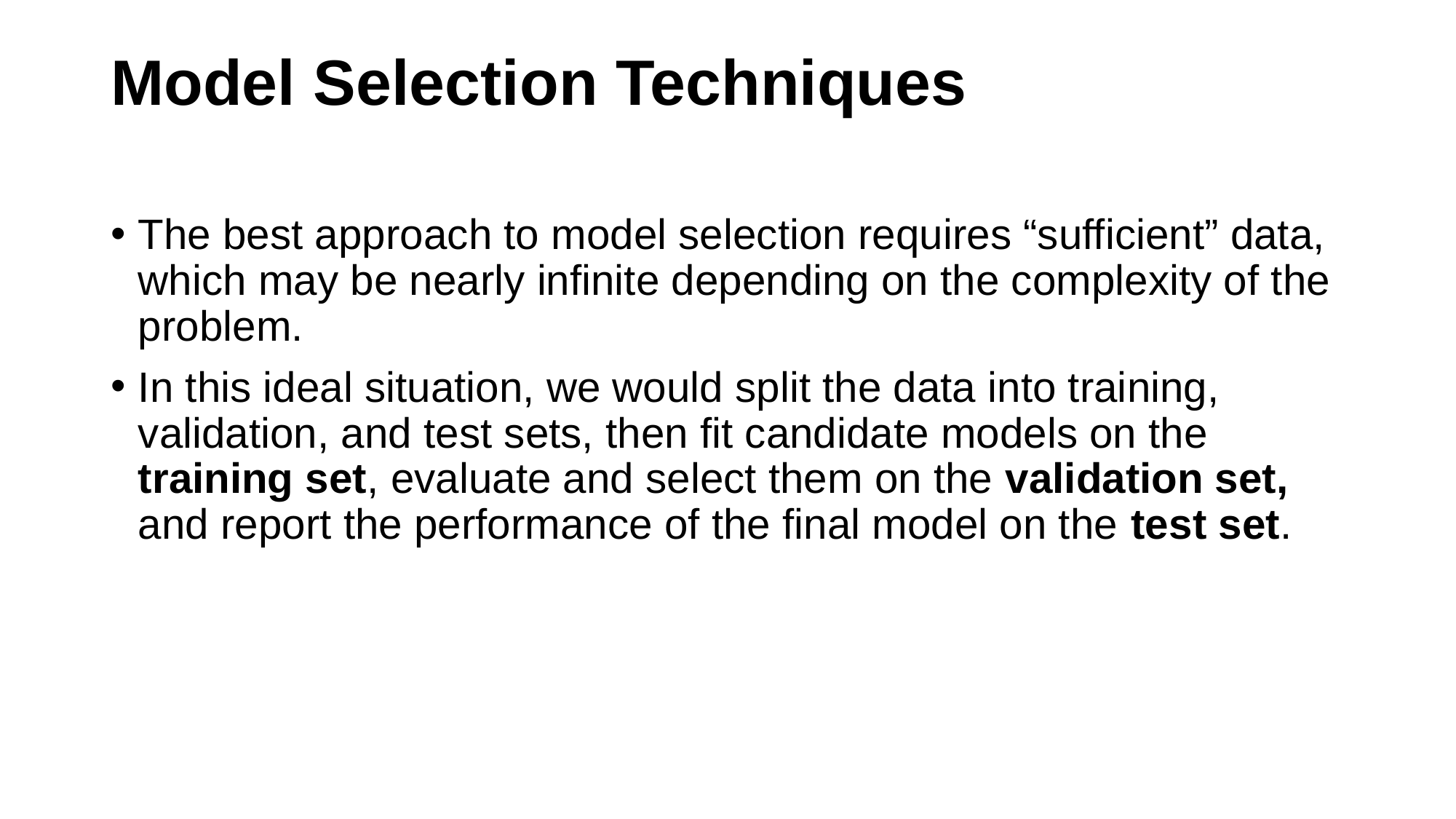

# Model Selection Techniques
The best approach to model selection requires “sufficient” data, which may be nearly infinite depending on the complexity of the problem.
In this ideal situation, we would split the data into training, validation, and test sets, then fit candidate models on the training set, evaluate and select them on the validation set, and report the performance of the final model on the test set.